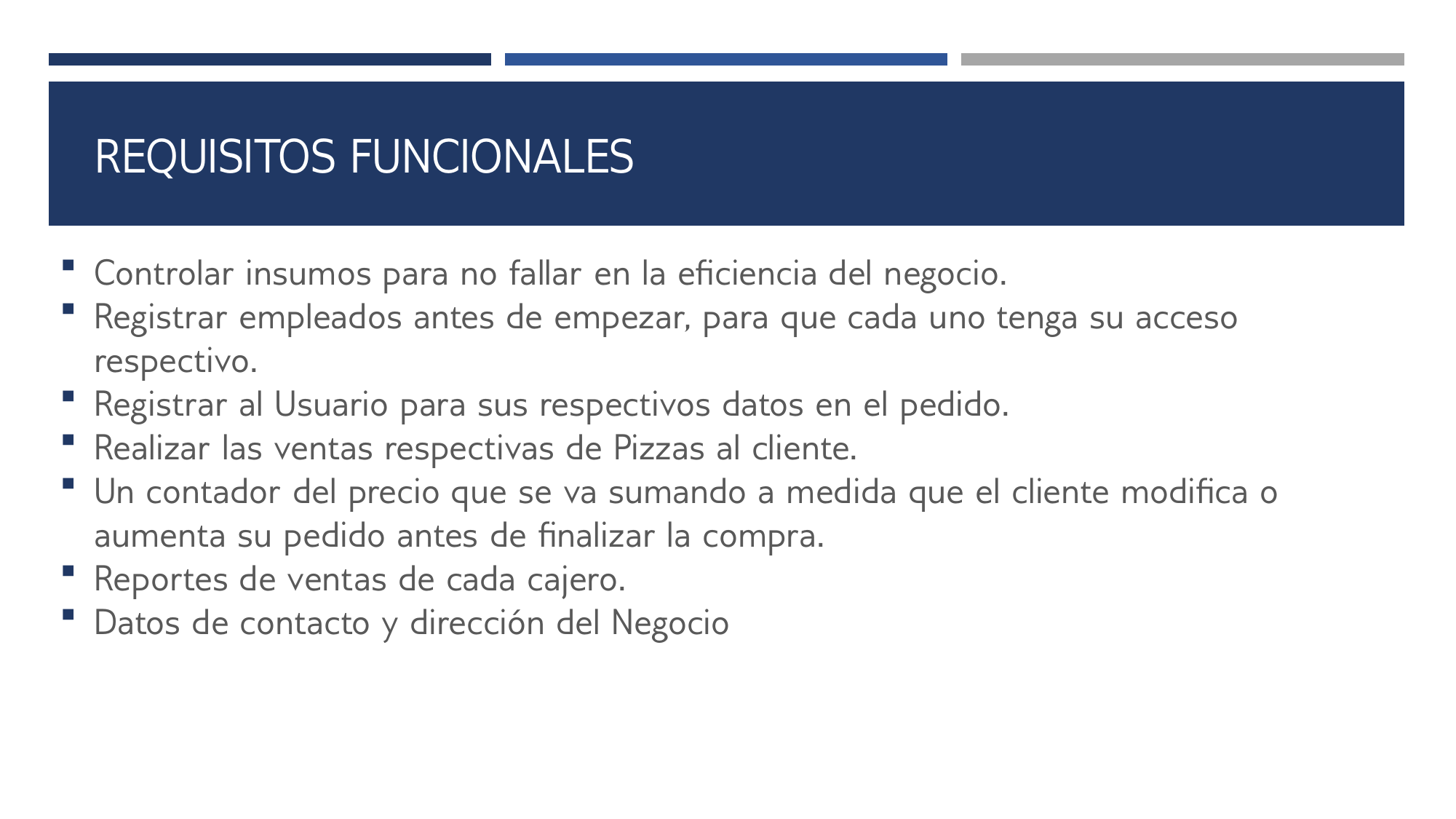

REQUISITOS FUNCIONALES
Controlar insumos para no fallar en la eficiencia del negocio.
Registrar empleados antes de empezar, para que cada uno tenga su acceso respectivo.
Registrar al Usuario para sus respectivos datos en el pedido.
Realizar las ventas respectivas de Pizzas al cliente.
Un contador del precio que se va sumando a medida que el cliente modifica o aumenta su pedido antes de finalizar la compra.
Reportes de ventas de cada cajero.
Datos de contacto y dirección del Negocio